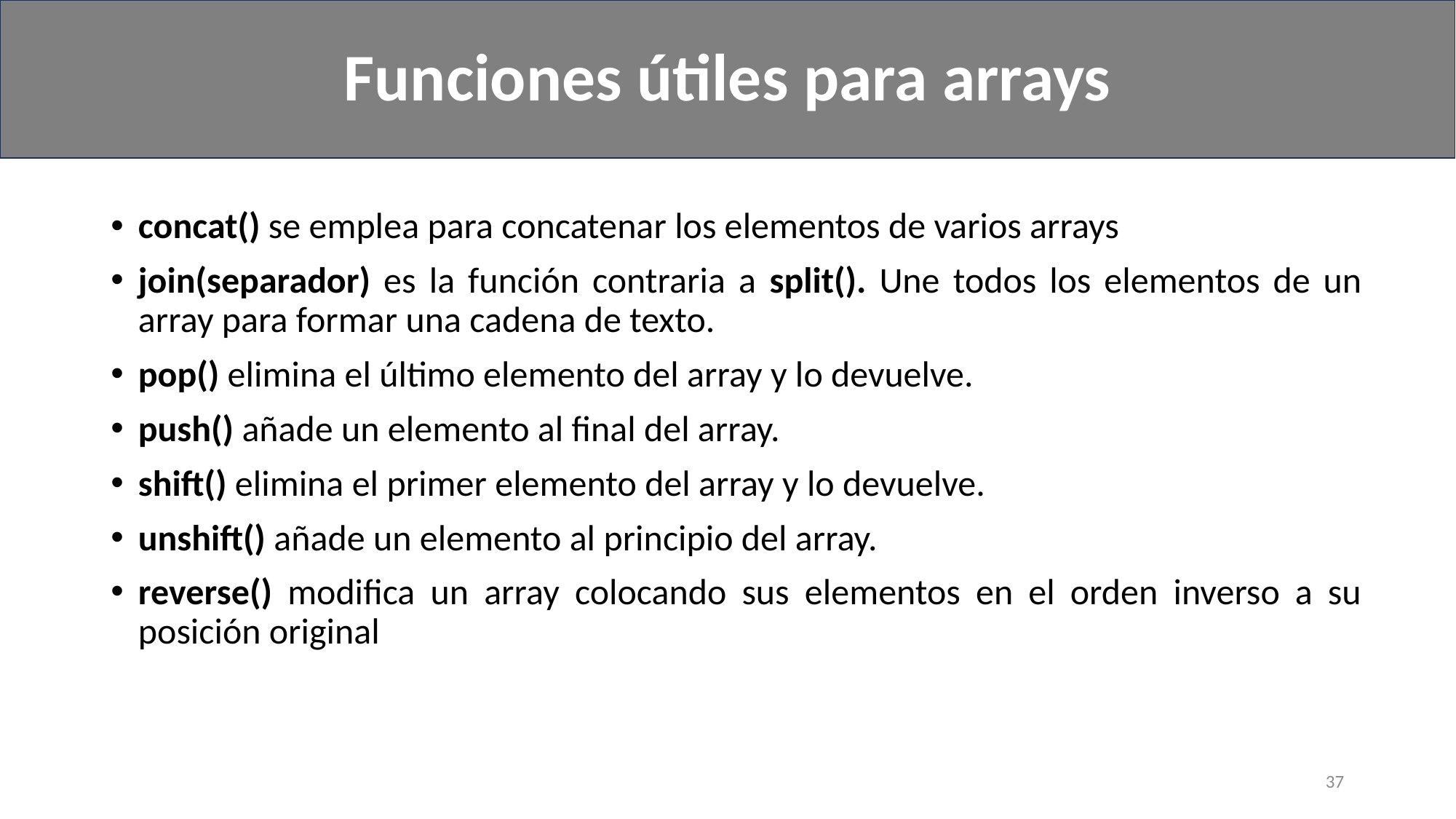

Funciones útiles para arrays
#
concat() se emplea para concatenar los elementos de varios arrays
join(separador) es la función contraria a split(). Une todos los elementos de un array para formar una cadena de texto.
pop() elimina el último elemento del array y lo devuelve.
push() añade un elemento al final del array.
shift() elimina el primer elemento del array y lo devuelve.
unshift() añade un elemento al principio del array.
reverse() modifica un array colocando sus elementos en el orden inverso a su posición original
37